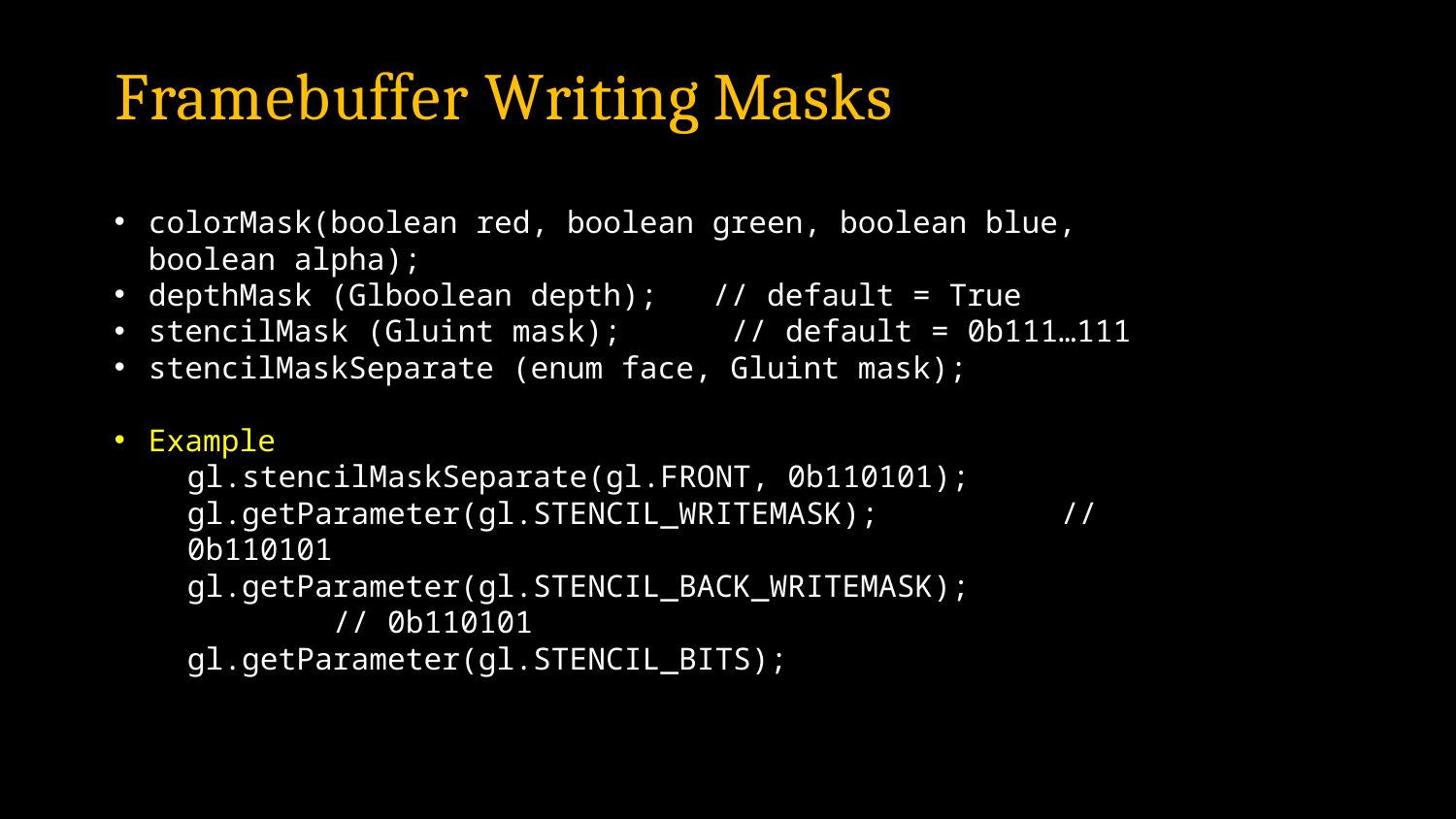

# Framebuffer Writing Masks
colorMask(boolean red, boolean green, boolean blue, boolean alpha);
depthMask (Glboolean depth);   // default = True
stencilMask (Gluint mask); 	// default = 0b111…111
stencilMaskSeparate (enum face, Gluint mask);

Example
gl.stencilMaskSeparate(gl.FRONT, 0b110101);
gl.getParameter(gl.STENCIL_WRITEMASK); 		// 0b110101
gl.getParameter(gl.STENCIL_BACK_WRITEMASK);		// 0b110101
gl.getParameter(gl.STENCIL_BITS);